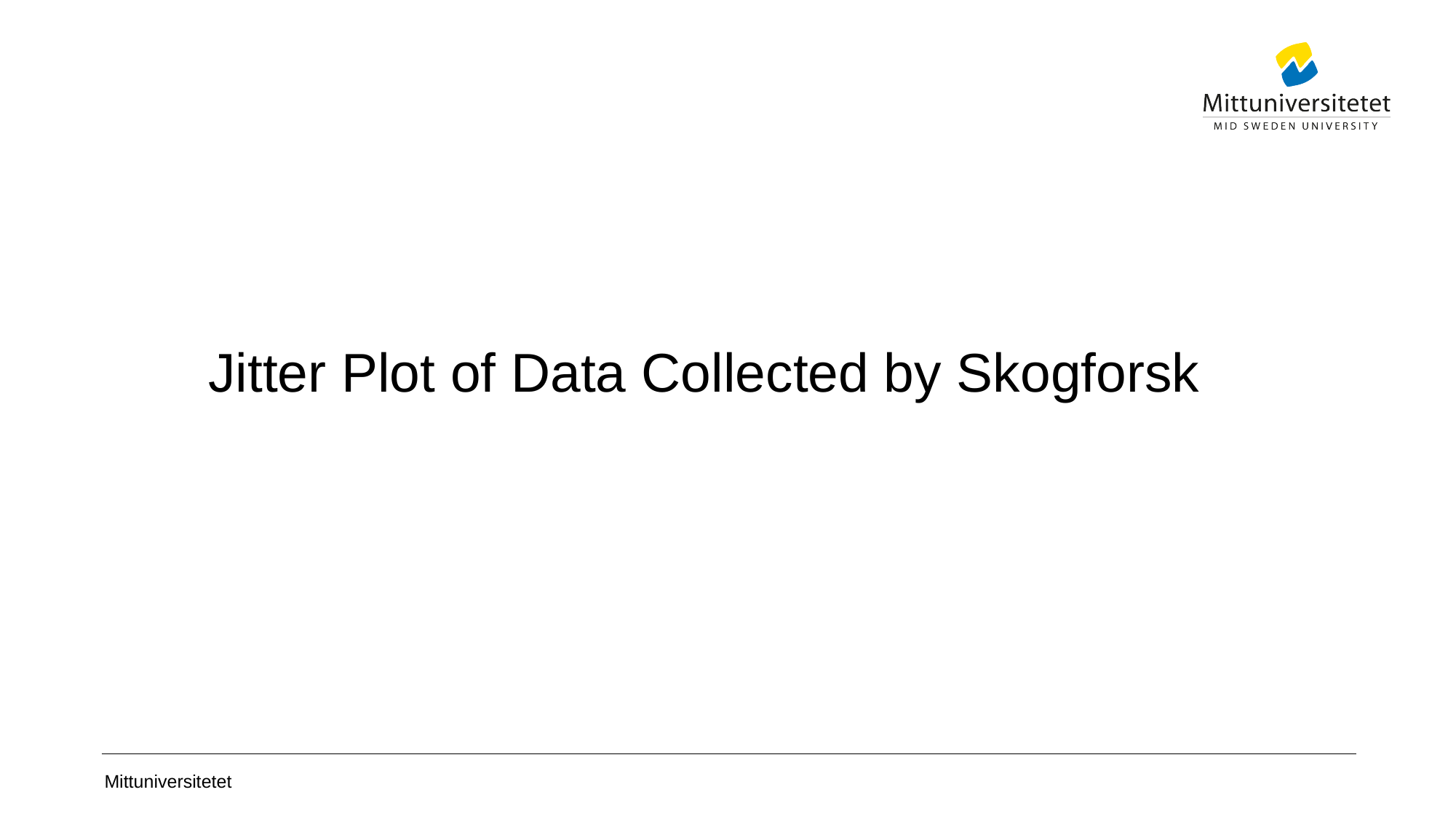

Jitter Plot of Data Collected by Skogforsk